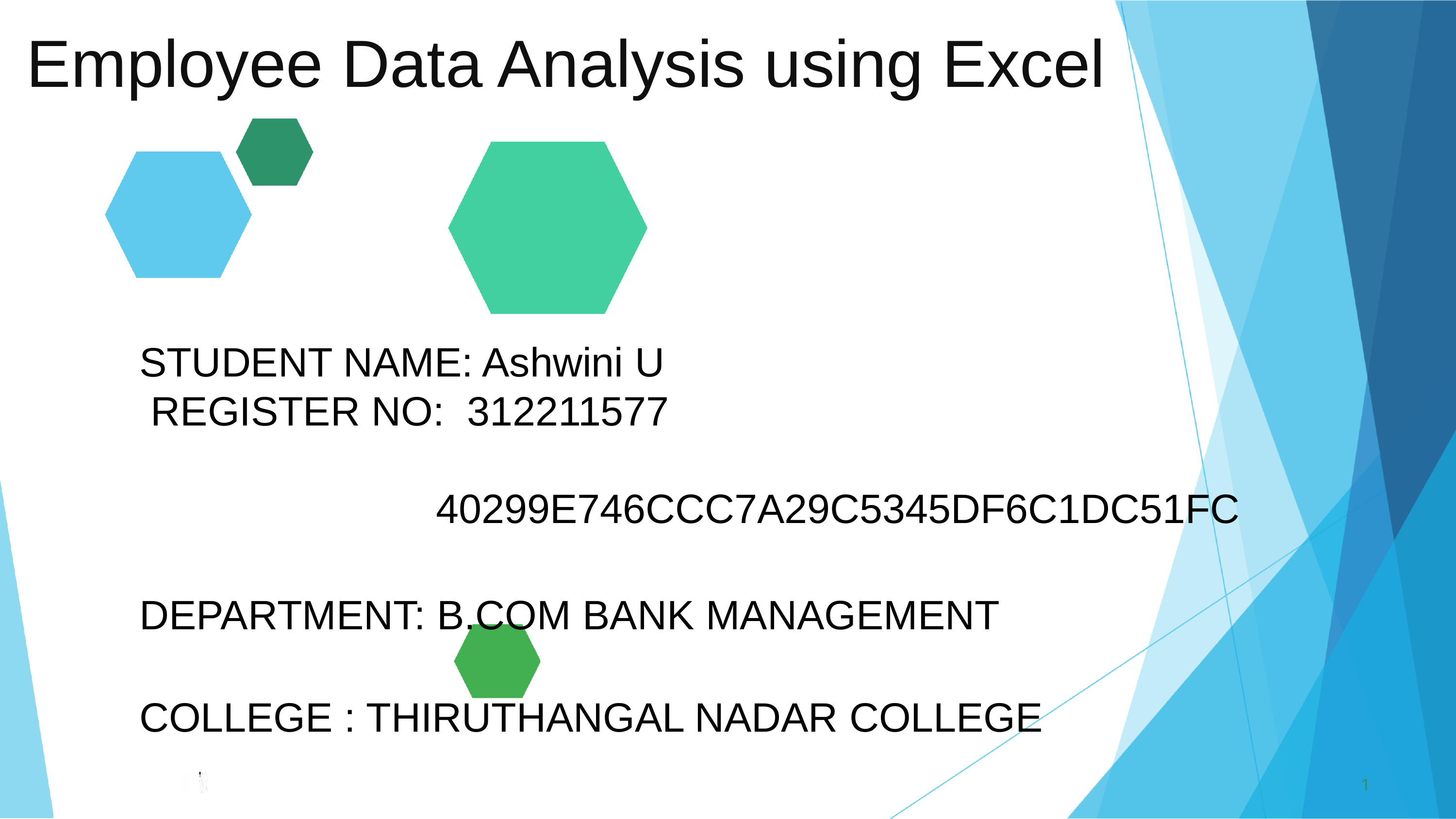

Employee Data Analysis using Excel

STUDENT NAME: Ashwini U
 REGISTER NO:  312211577

                          40299E746CCC7A29C5345DF6C1DC51FC

DEPARTMENT: B.COM BANK MANAGEMENT
COLLEGE : THIRUTHANGAL NADAR COLLEGE

1